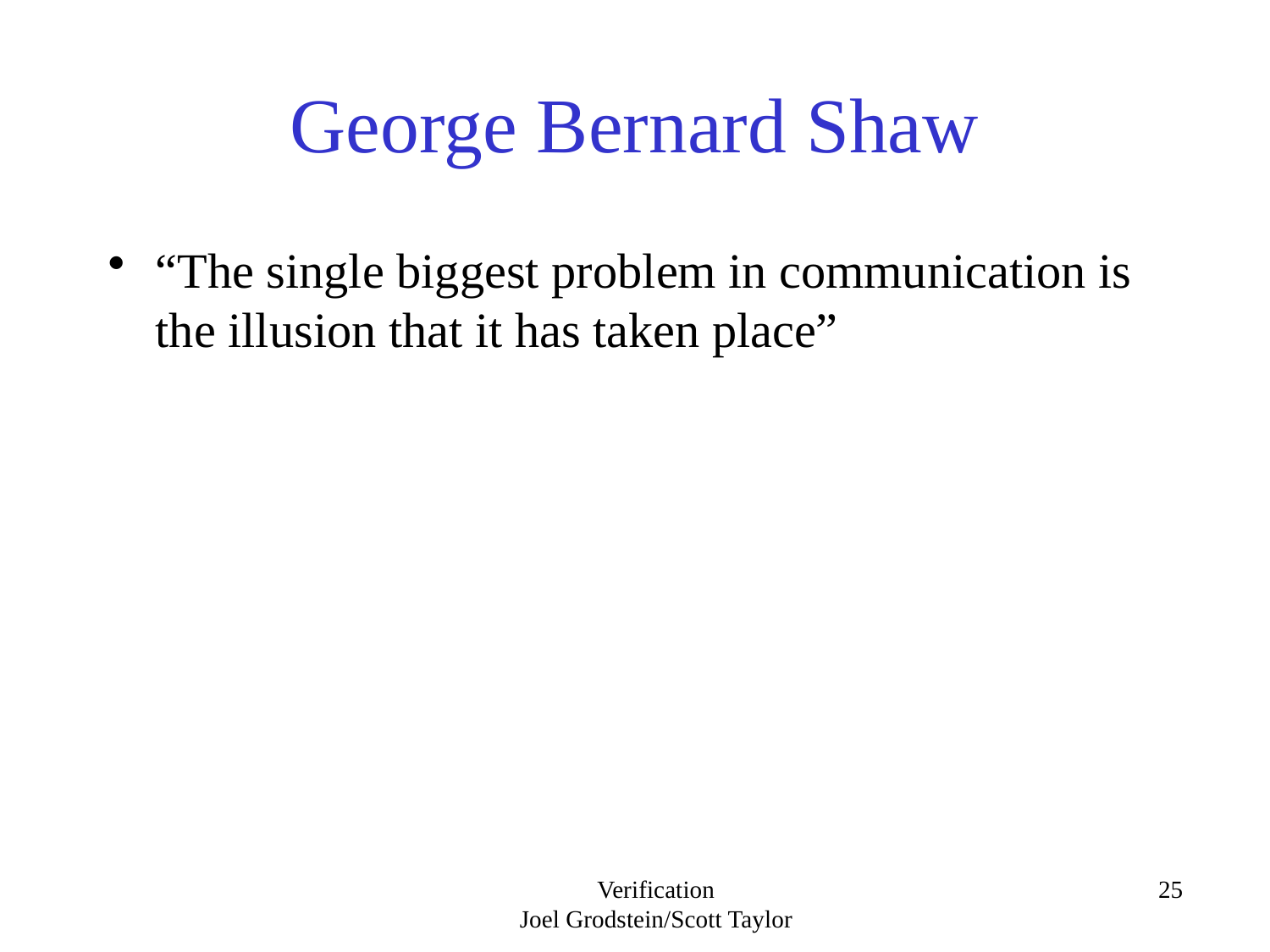

# George Bernard Shaw
“The single biggest problem in communication is the illusion that it has taken place”
Verification
Joel Grodstein/Scott Taylor